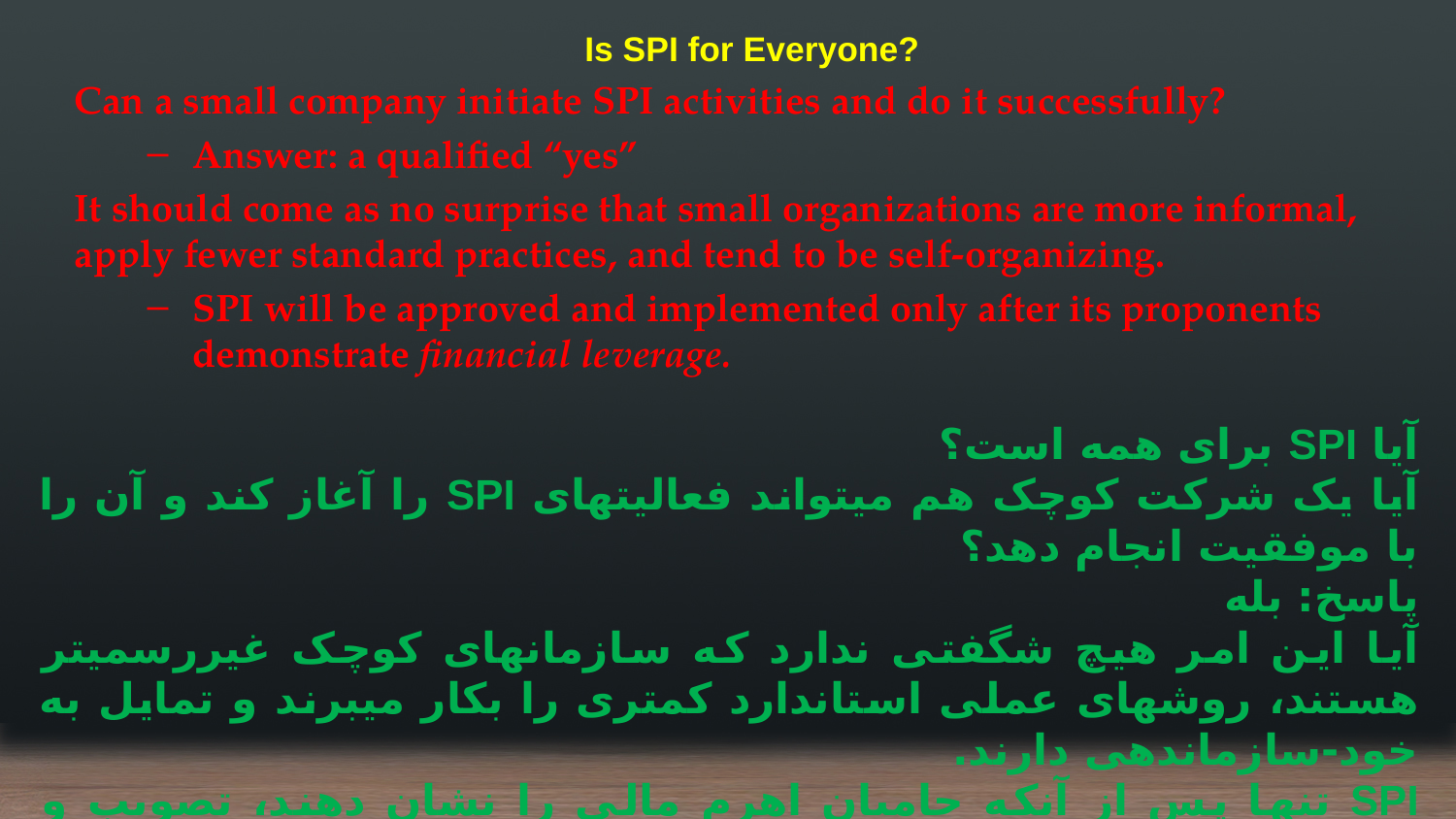

Is SPI for Everyone?
Can a small company initiate SPI activities and do it successfully?
Answer: a qualified “yes”
It should come as no surprise that small organizations are more informal, apply fewer standard practices, and tend to be self-organizing.
SPI will be approved and implemented only after its proponents demonstrate financial leverage.

آیا SPI برای همه است؟
آیا یک شرکت کوچک هم می‏تواند فعالیت‏های SPI را آغاز کند و آن را با موفقیت انجام دهد؟
پاسخ: بله
آیا این امر هیچ شگفتی ندارد که سازمان‏های کوچک غیررسمی‏تر هستند، روش‎های عملی استاندارد کمتری را بکار می‏برند و تمایل به خود-سازماندهی دارند.
SPI تنها پس از آنکه حامیان اهرم مالی را نشان دهند، تصویب و اجرا خواهد شد.